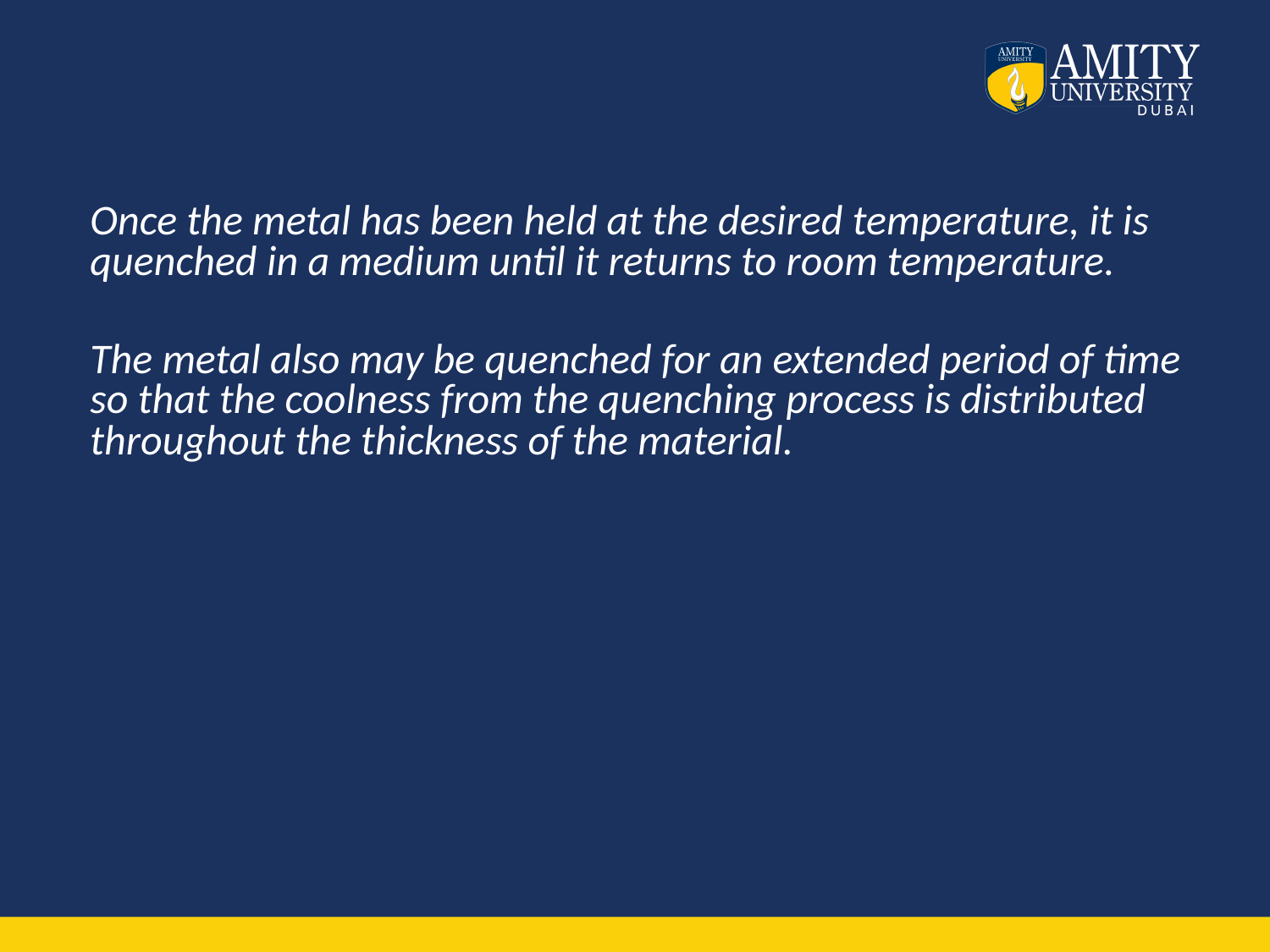

#
Once the metal has been held at the desired temperature, it is quenched in a medium until it returns to room temperature.

The metal also may be quenched for an extended period of time so that the coolness from the quenching process is distributed throughout the thickness of the material.